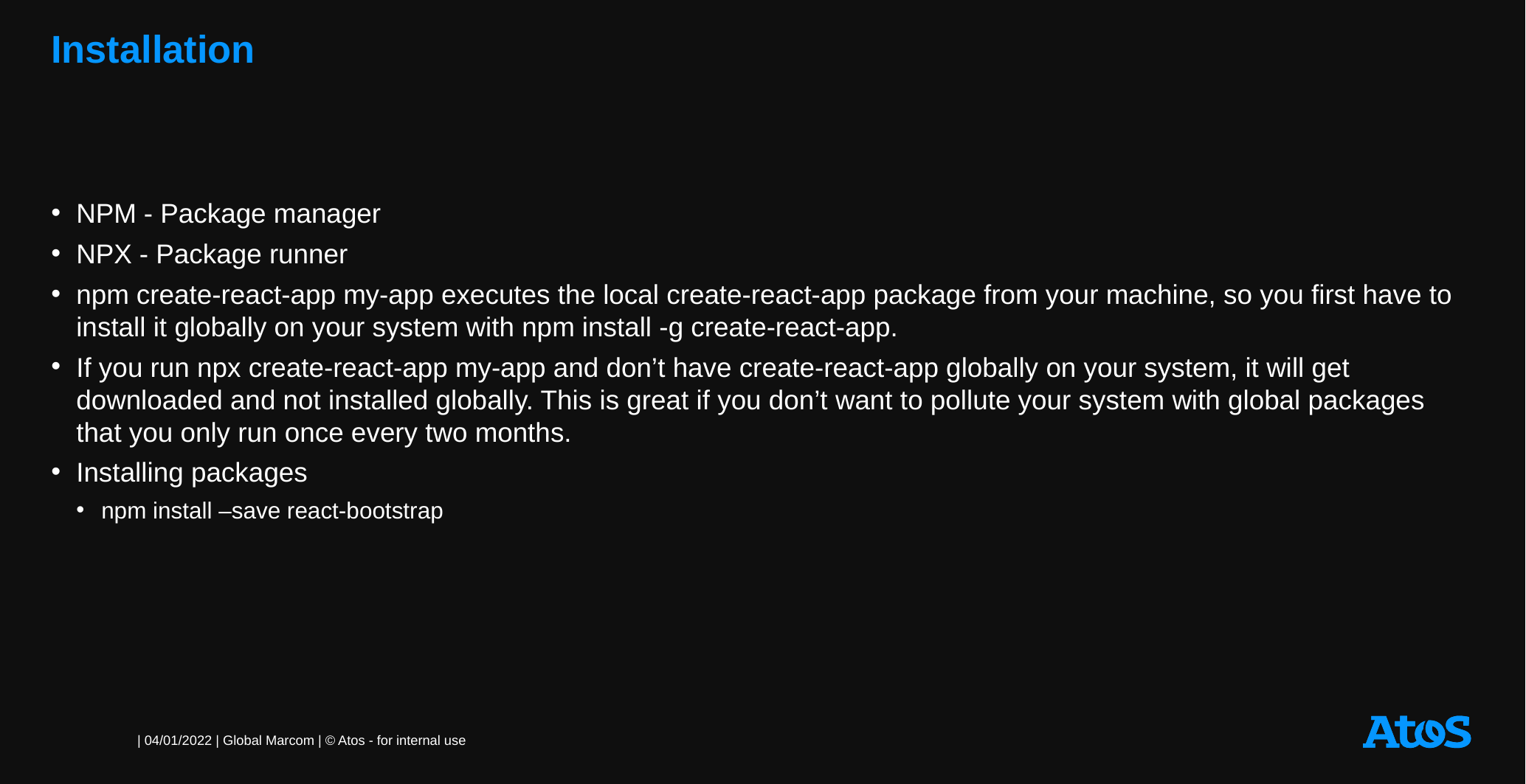

# Installation

NPM - Package manager
NPX - Package runner
npm create-react-app my-app executes the local create-react-app package from your machine, so you first have to install it globally on your system with npm install -g create-react-app.
If you run npx create-react-app my-app and don’t have create-react-app globally on your system, it will get downloaded and not installed globally. This is great if you don’t want to pollute your system with global packages that you only run once every two months.
Installing packages
npm install –save react-bootstrap